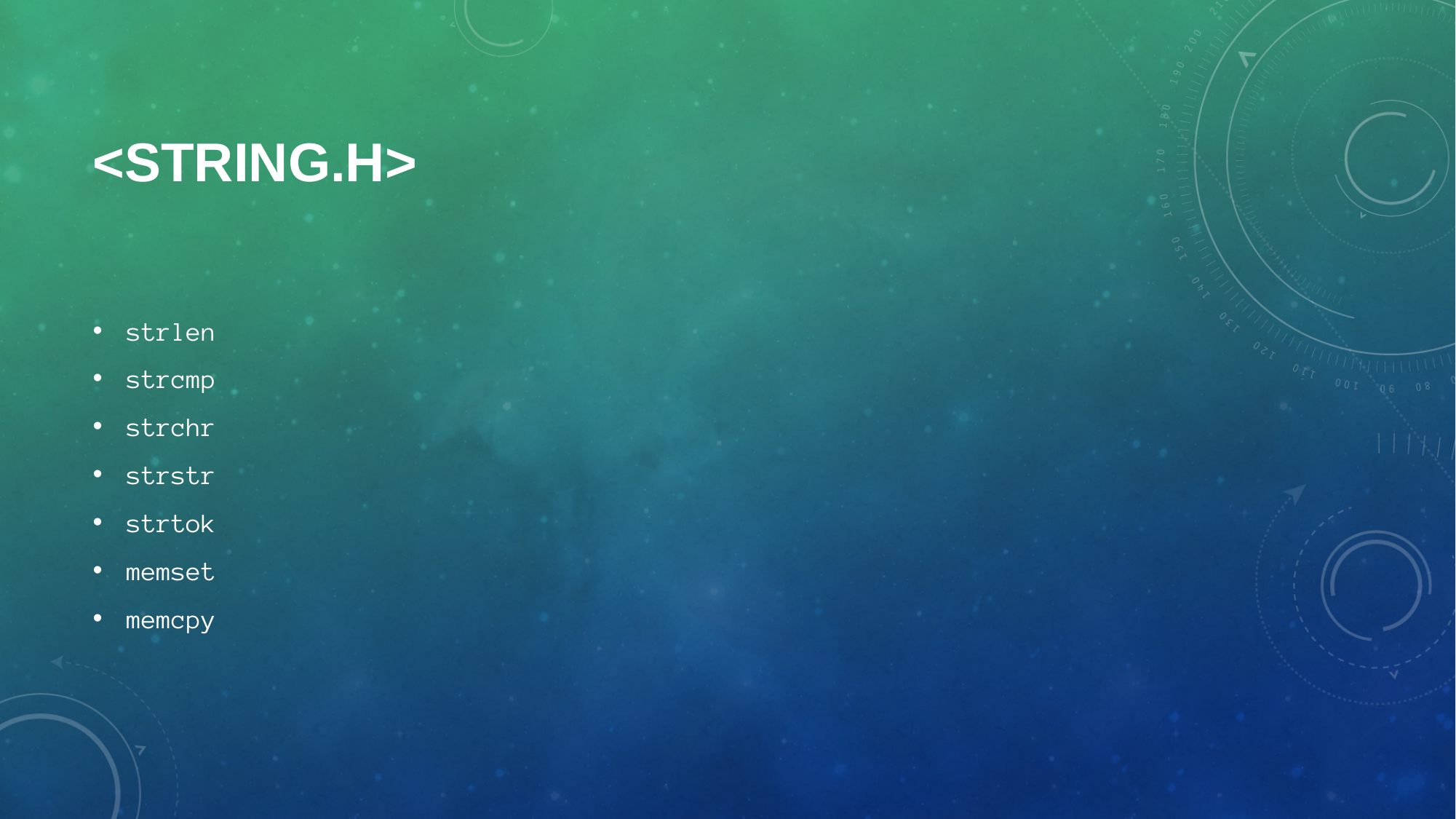

# <string.h>
strlen
strcmp
strchr
strstr
strtok
memset
memcpy